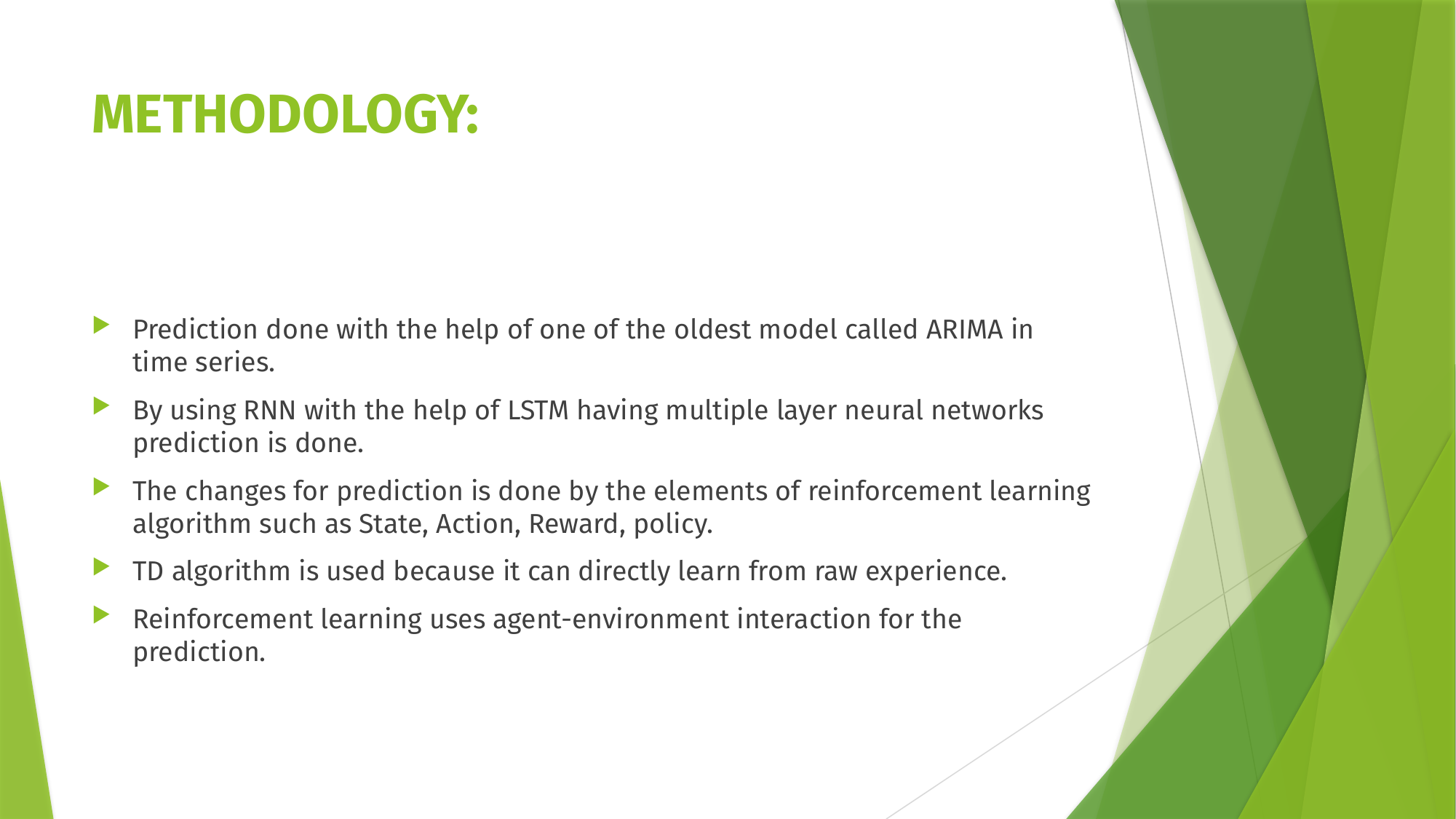

# METHODOLOGY:

Prediction done with the help of one of the oldest model called ARIMA in time series.
By using RNN with the help of LSTM having multiple layer neural networks prediction is done.
The changes for prediction is done by the elements of reinforcement learning algorithm such as State, Action, Reward, policy.
TD algorithm is used because it can directly learn from raw experience.
Reinforcement learning uses agent-environment interaction for the prediction.